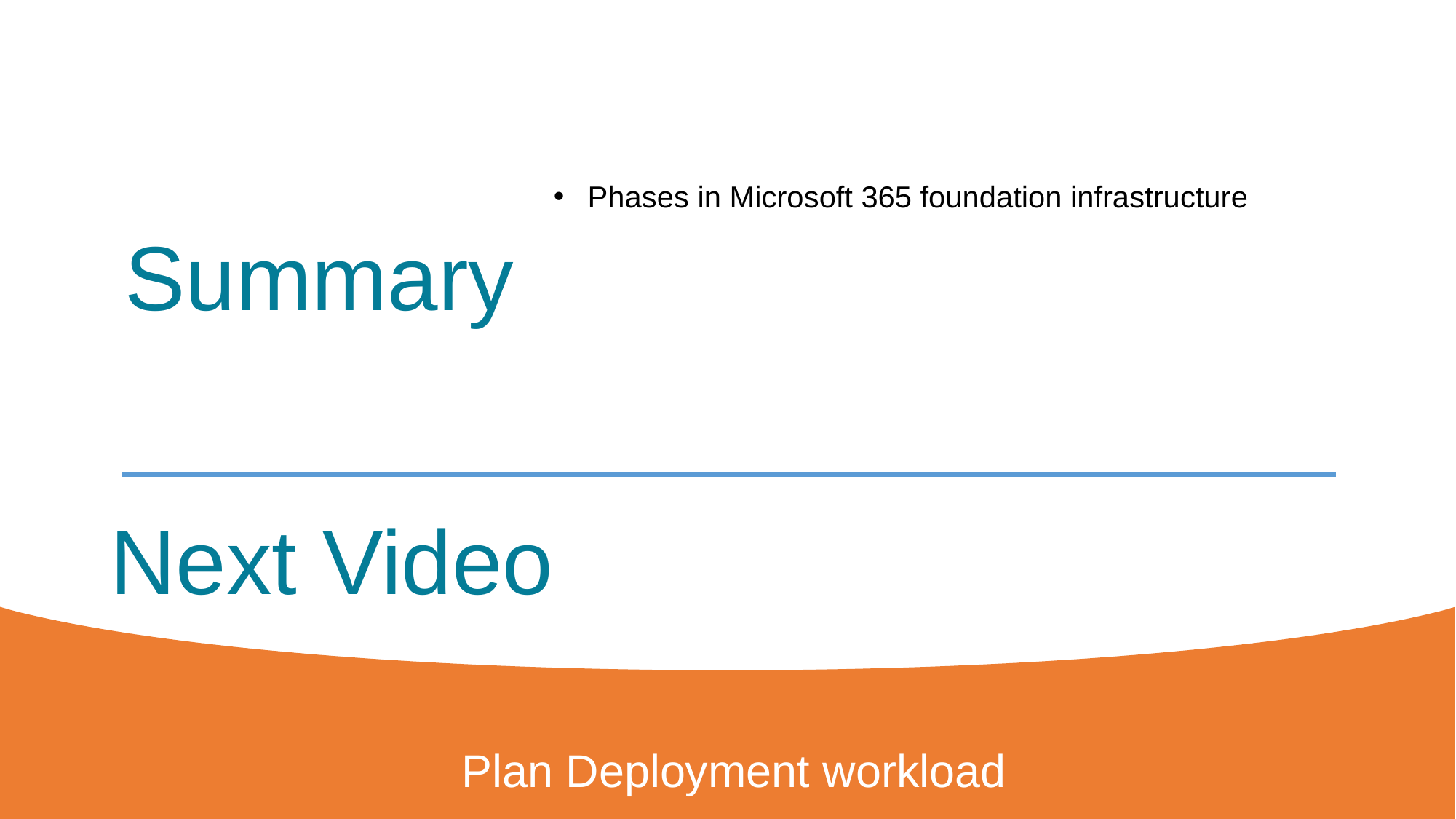

Phases in Microsoft 365 foundation infrastructure

Summary
# Next Video

Plan Deployment workload
9